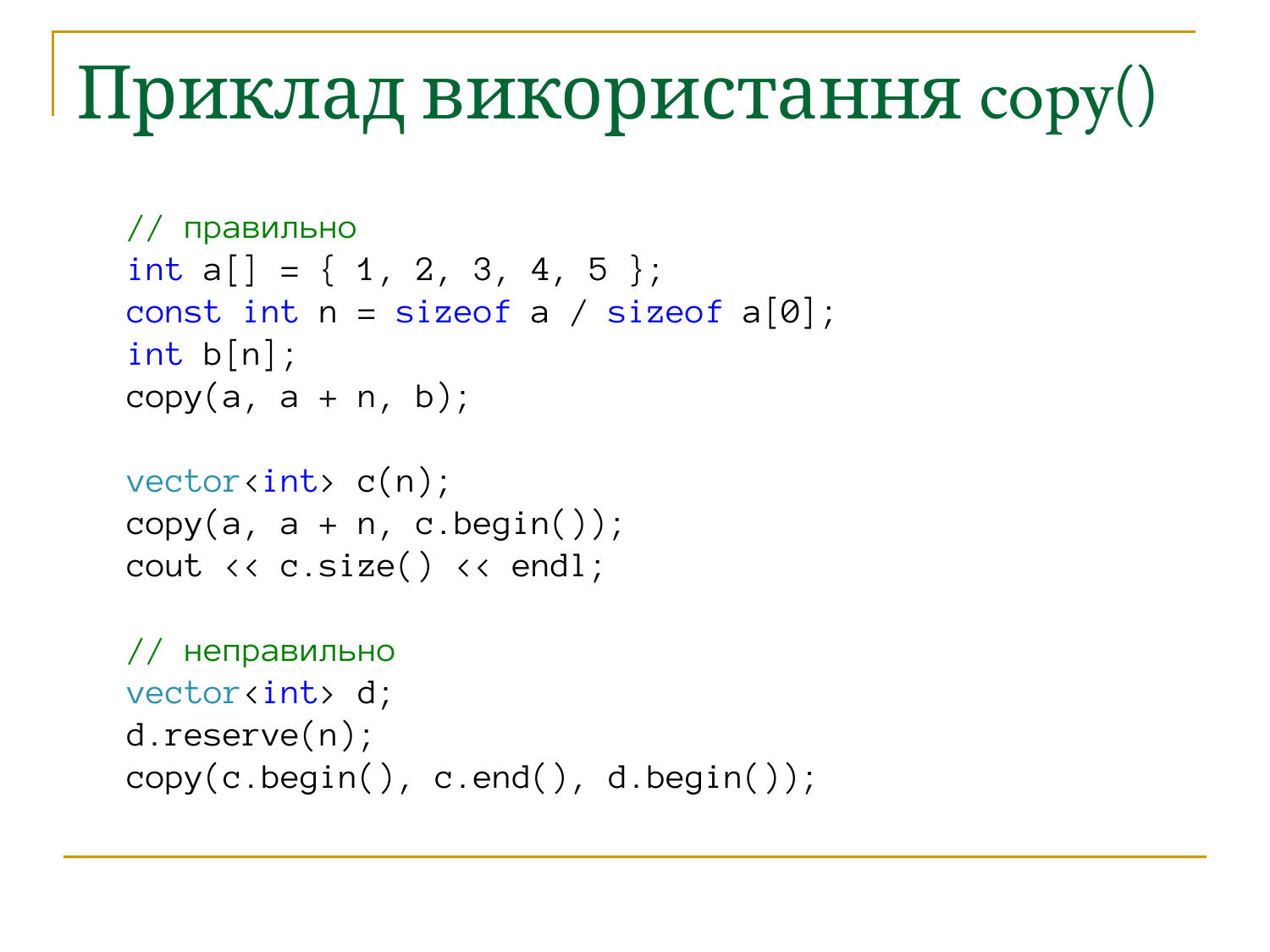

# Приклад використання copy()
// правильно
int a[] = { 1, 2, 3, 4, 5 };
const int n = sizeof a / sizeof a[0];
int b[n];
copy(a, a + n, b);
vector<int> c(n);
copy(a, a + n, c.begin());
cout << c.size() << endl;
// неправильно
vector<int> d;
d.reserve(n);
copy(c.begin(), c.end(), d.begin());